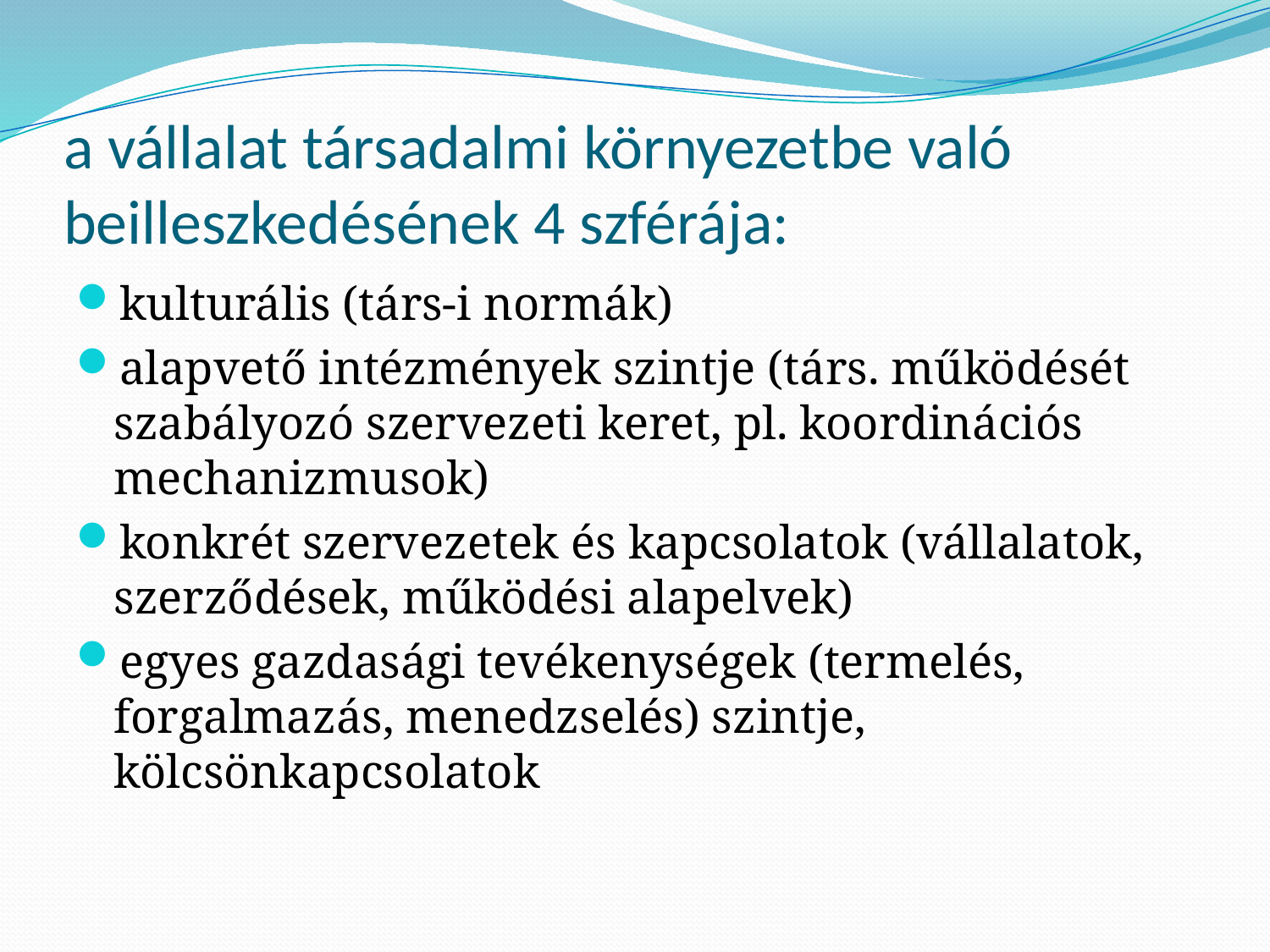

# a vállalat társadalmi környezetbe való beilleszkedésének 4 szférája:
kulturális (társ-i normák)
alapvető intézmények szintje (társ. működését szabályozó szervezeti keret, pl. koordinációs mechanizmusok)
konkrét szervezetek és kapcsolatok (vállalatok, szerződések, működési alapelvek)
egyes gazdasági tevékenységek (termelés, forgalmazás, menedzselés) szintje, kölcsönkapcsolatok